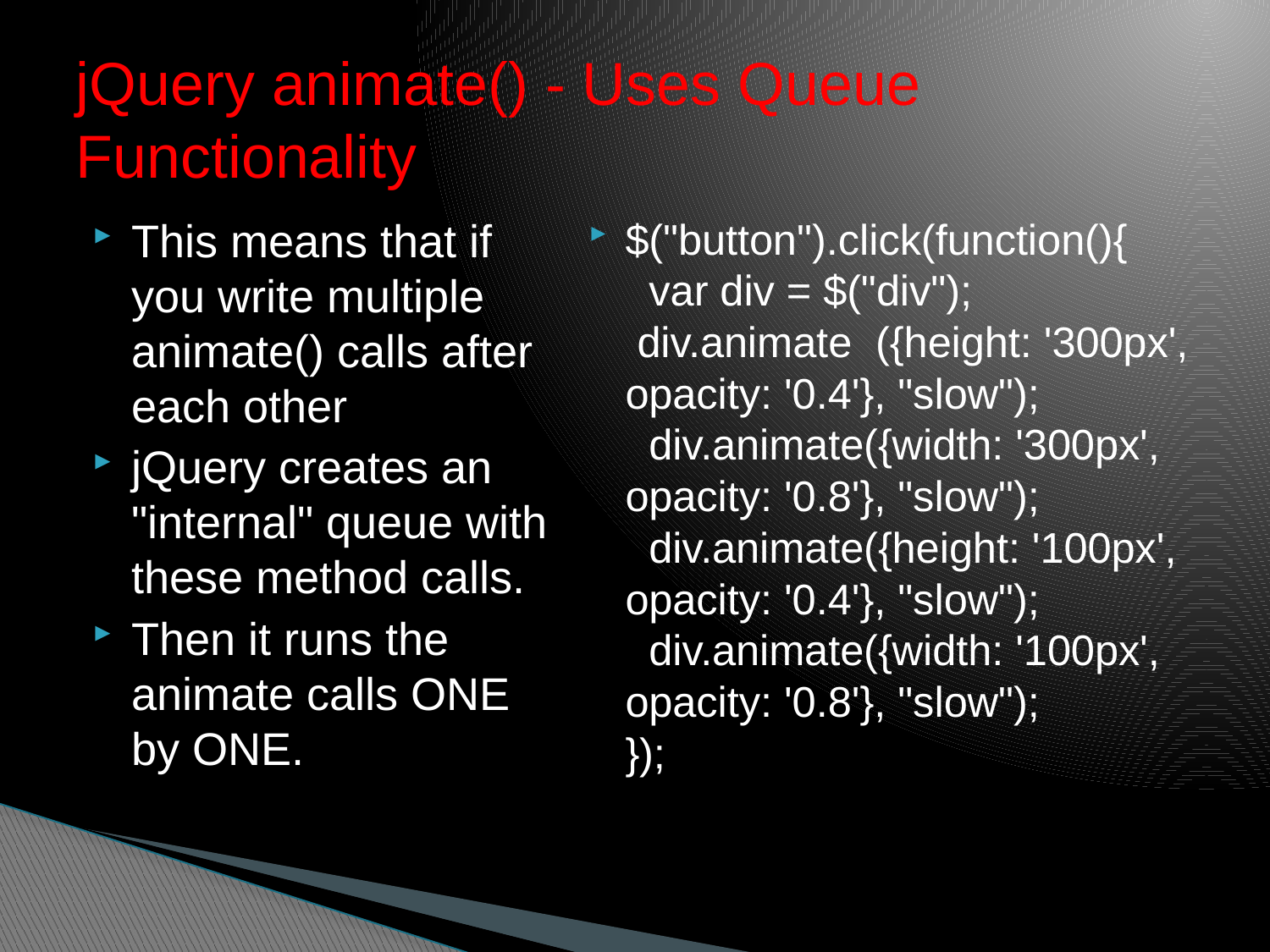

# jQuery animate() - Uses Queue Functionality
This means that if you write multiple animate() calls after each other
jQuery creates an "internal" queue with these method calls.
Then it runs the animate calls ONE by ONE.
$("button").click(function(){
  var div = $("div");
 div.animate  ({height: '300px', opacity: '0.4'}, "slow");
  div.animate({width: '300px', opacity: '0.8'}, "slow");
  div.animate({height: '100px', opacity: '0.4'}, "slow");
  div.animate({width: '100px', opacity: '0.8'}, "slow");
});